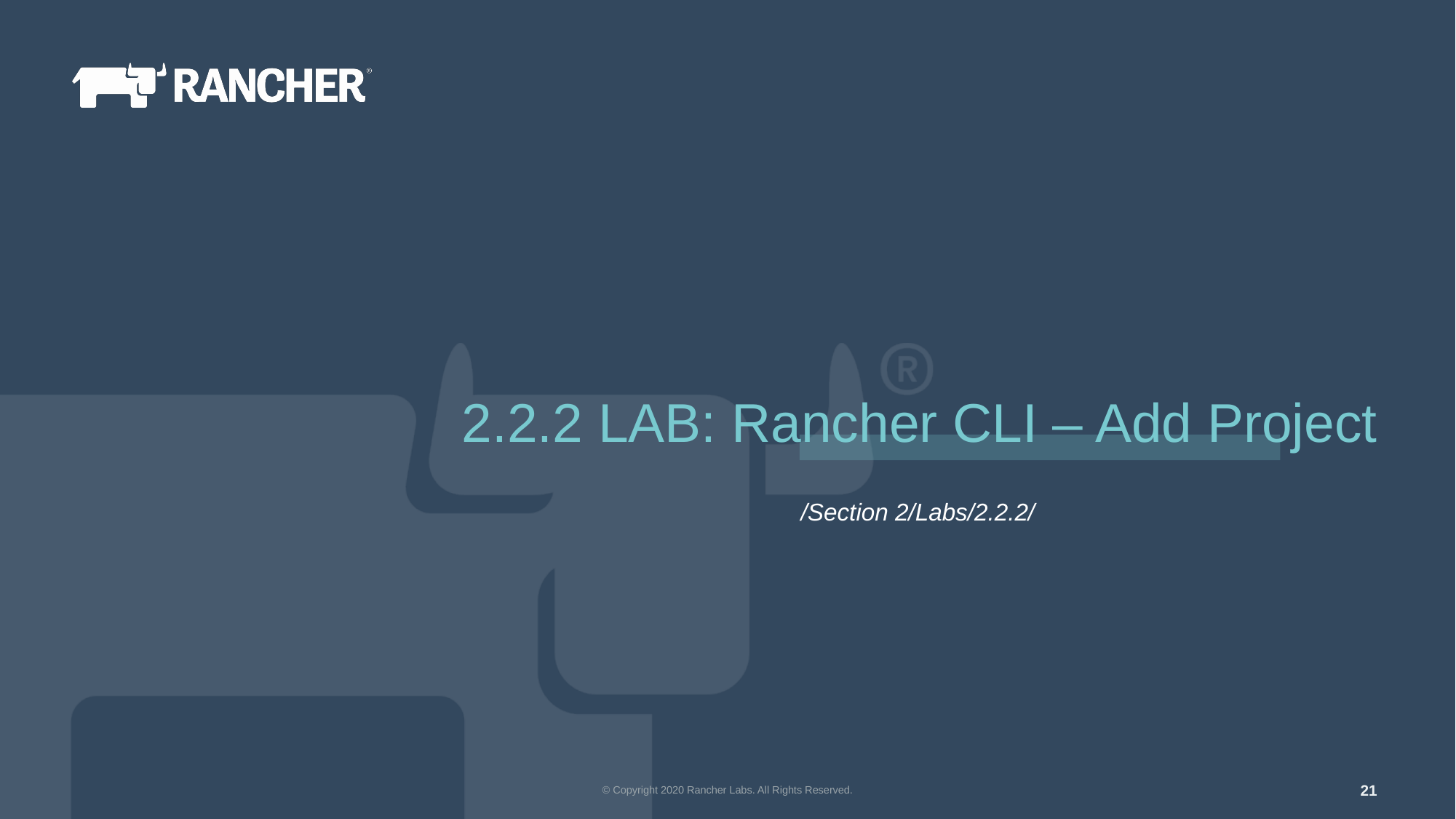

2.2.2 LAB: Rancher CLI – Add Project
/Section 2/Labs/2.2.2/